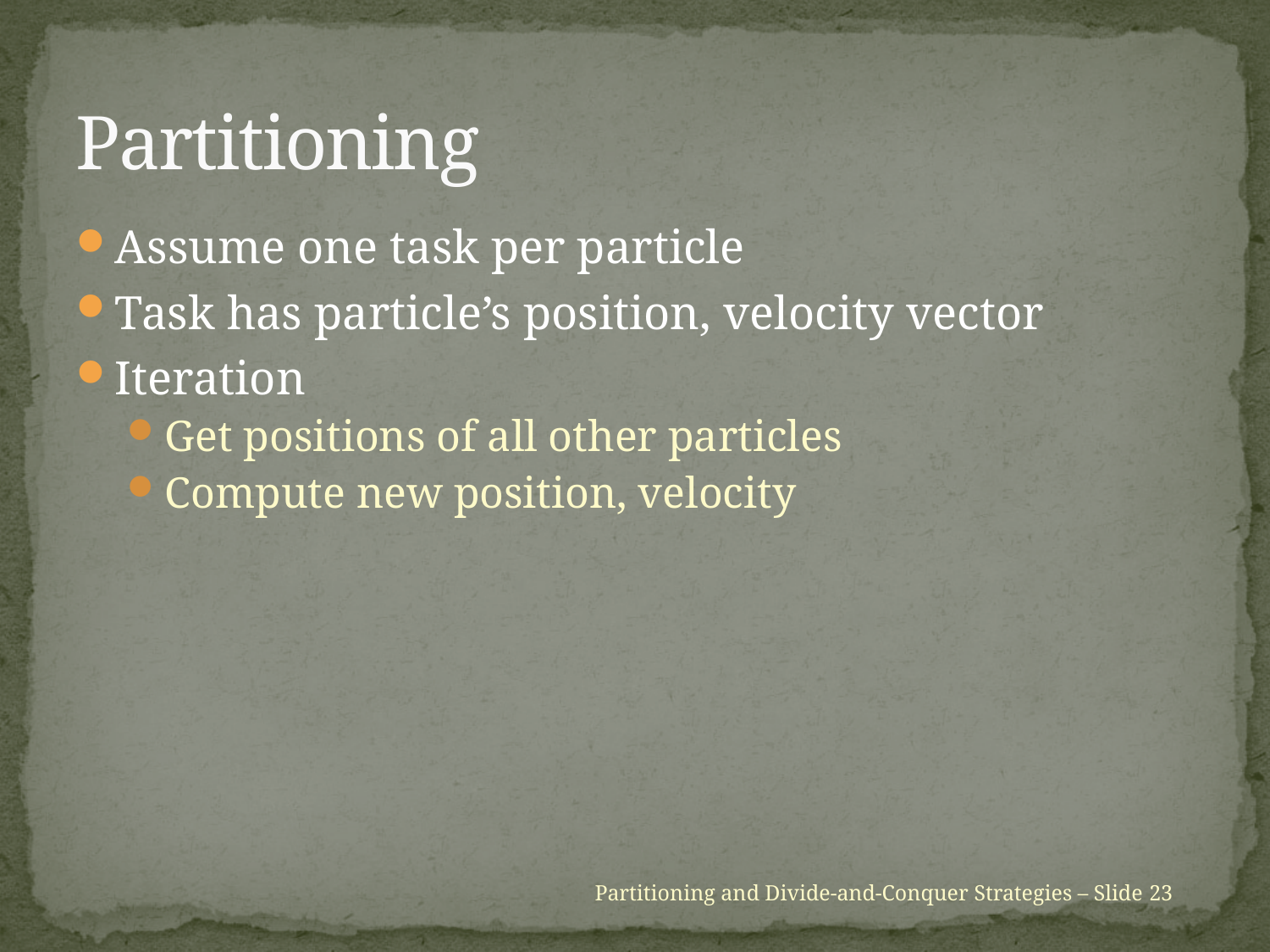

# Partitioning
Assume one task per particle
Task has particle’s position, velocity vector
Iteration
Get positions of all other particles
Compute new position, velocity

Partitioning and Divide-and-Conquer Strategies – Slide 23